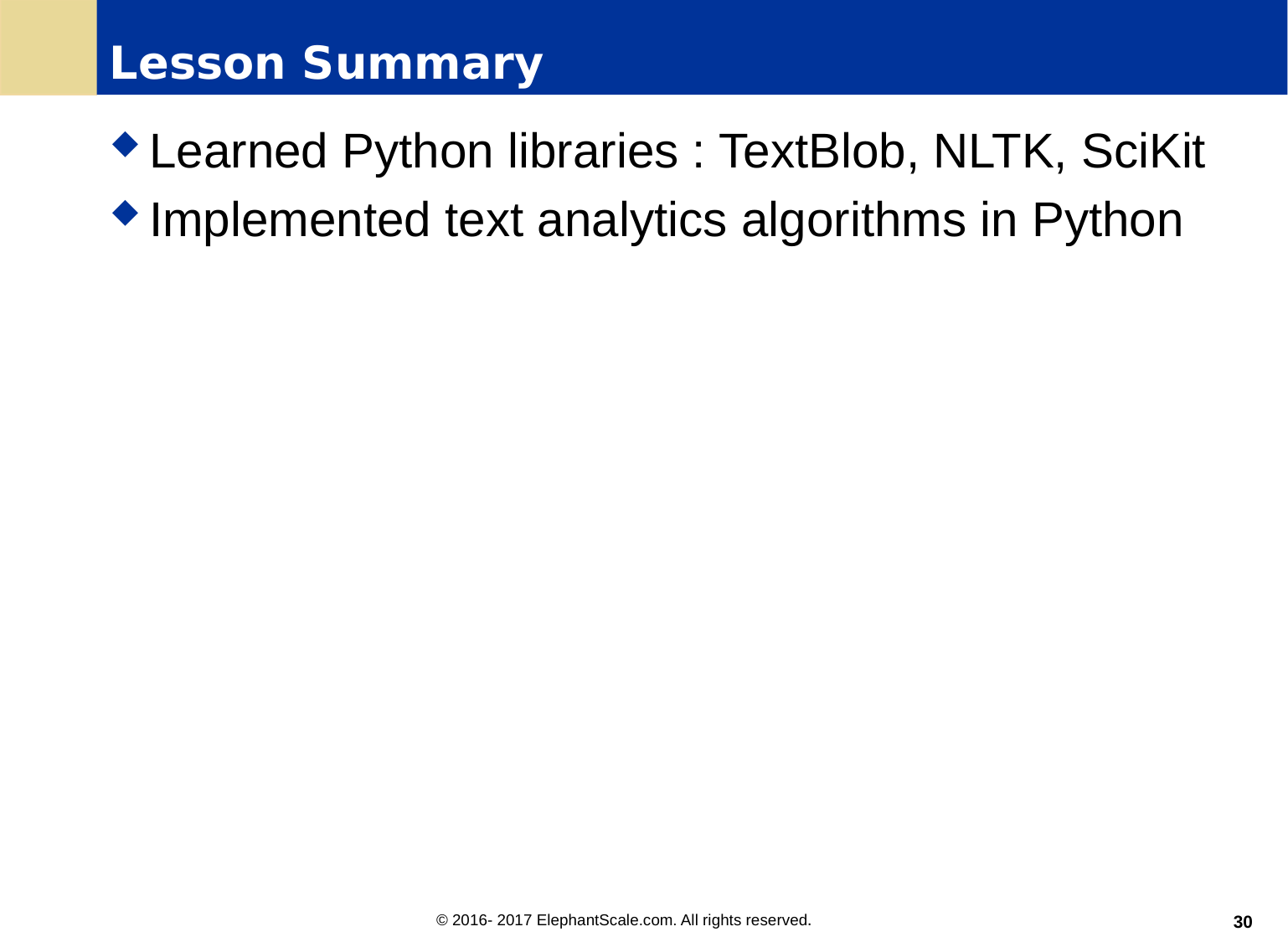

# Lesson Summary
Learned Python libraries : TextBlob, NLTK, SciKit
Implemented text analytics algorithms in Python
30